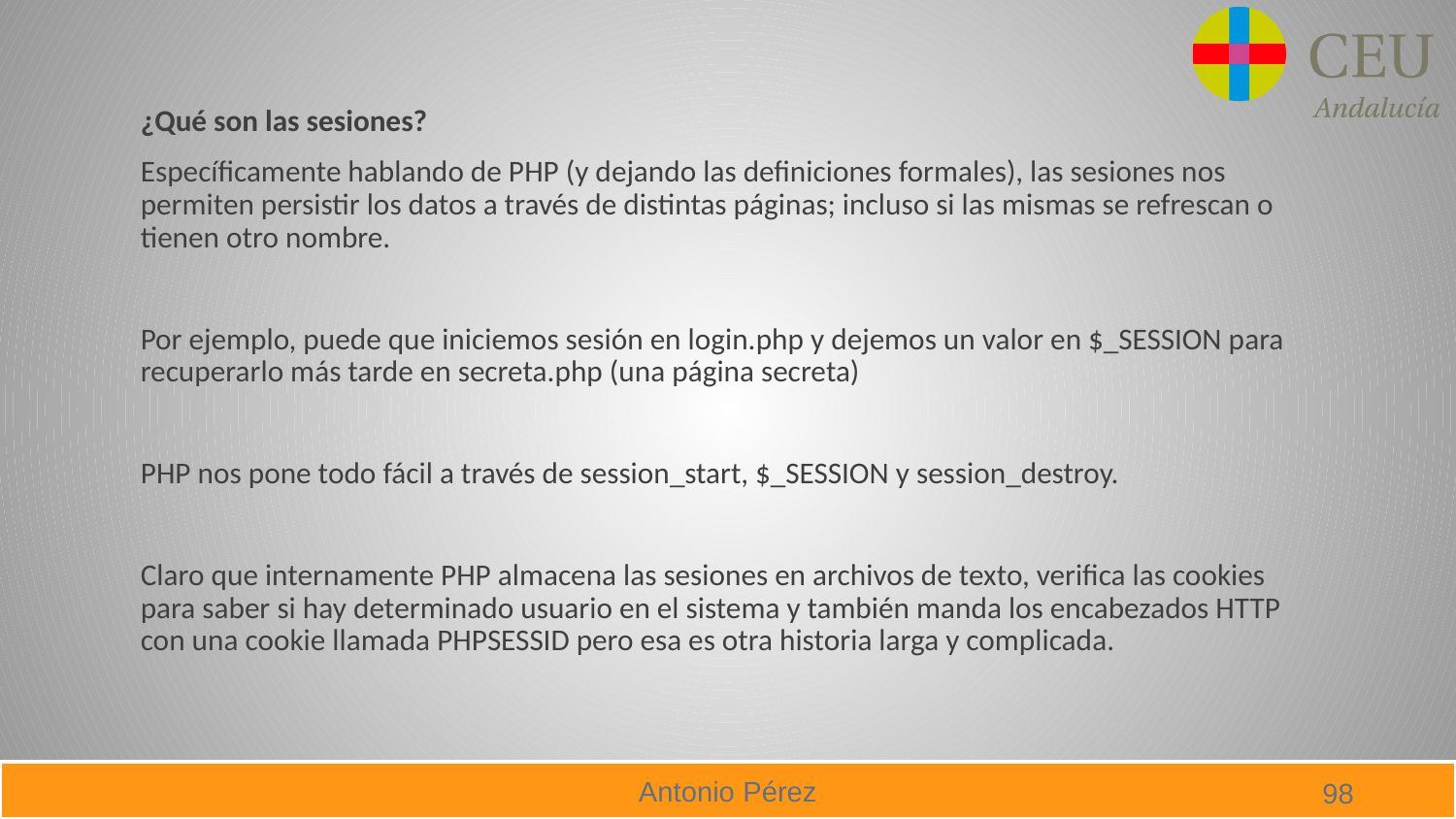

¿Qué son las sesiones?
Específicamente hablando de PHP (y dejando las definiciones formales), las sesiones nos permiten persistir los datos a través de distintas páginas; incluso si las mismas se refrescan o tienen otro nombre.

Por ejemplo, puede que iniciemos sesión en login.php y dejemos un valor en $_SESSION para recuperarlo más tarde en secreta.php (una página secreta)

PHP nos pone todo fácil a través de session_start, $_SESSION y session_destroy.

Claro que internamente PHP almacena las sesiones en archivos de texto, verifica las cookies para saber si hay determinado usuario en el sistema y también manda los encabezados HTTP con una cookie llamada PHPSESSID pero esa es otra historia larga y complicada.